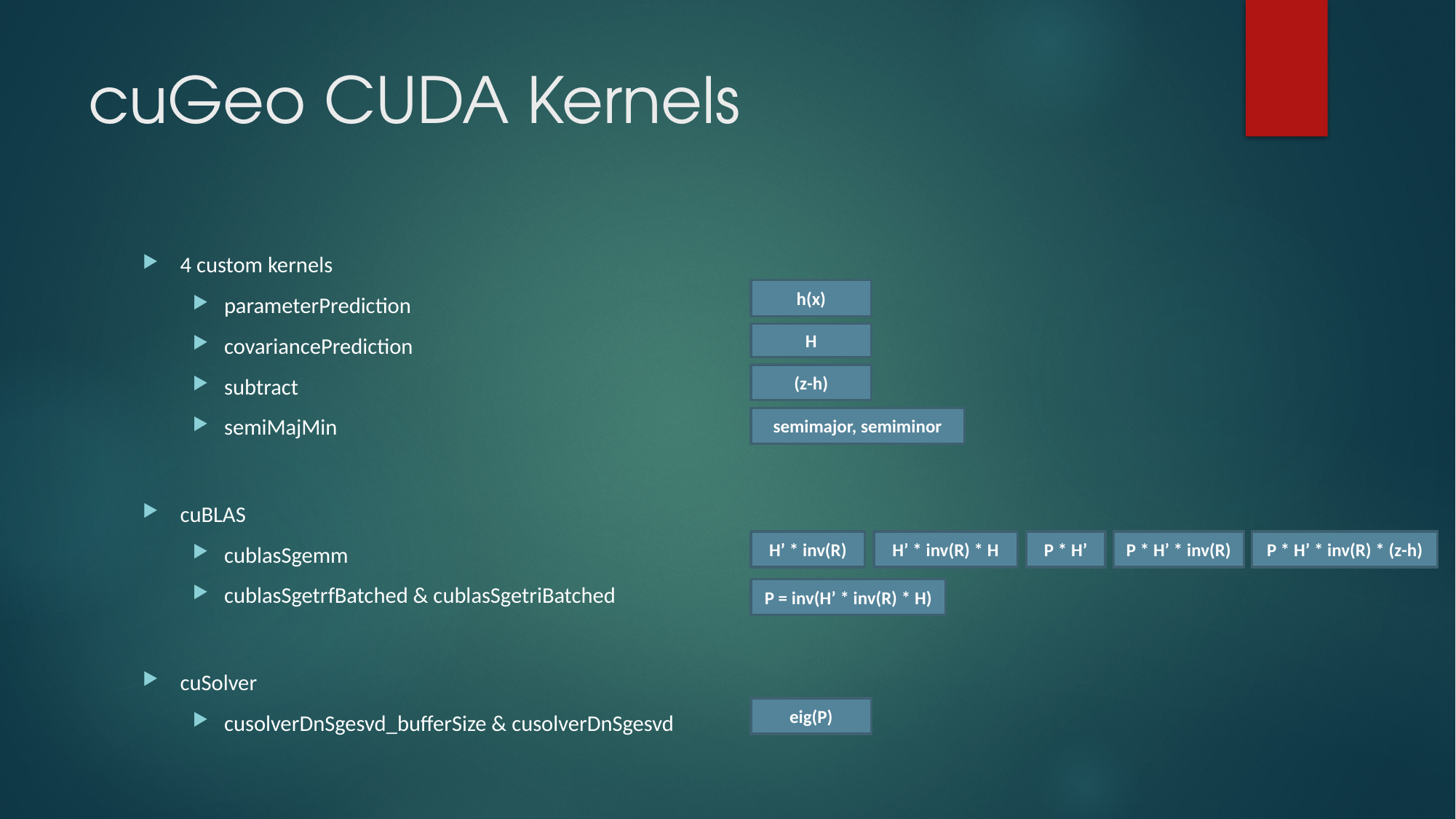

# cuGeo CUDA Kernels
4 custom kernels
parameterPrediction
covariancePrediction
subtract
semiMajMin

cuBLAS
cublasSgemm
cublasSgetrfBatched & cublasSgetriBatched

cuSolver
cusolverDnSgesvd_bufferSize & cusolverDnSgesvd
h(x)
H
(z-h)
semimajor, semiminor
P * H’ * inv(R)
P * H’ * inv(R) * (z-h)
H’ * inv(R) * H
P * H’
H’ * inv(R)
P = inv(H’ * inv(R) * H)
eig(P)